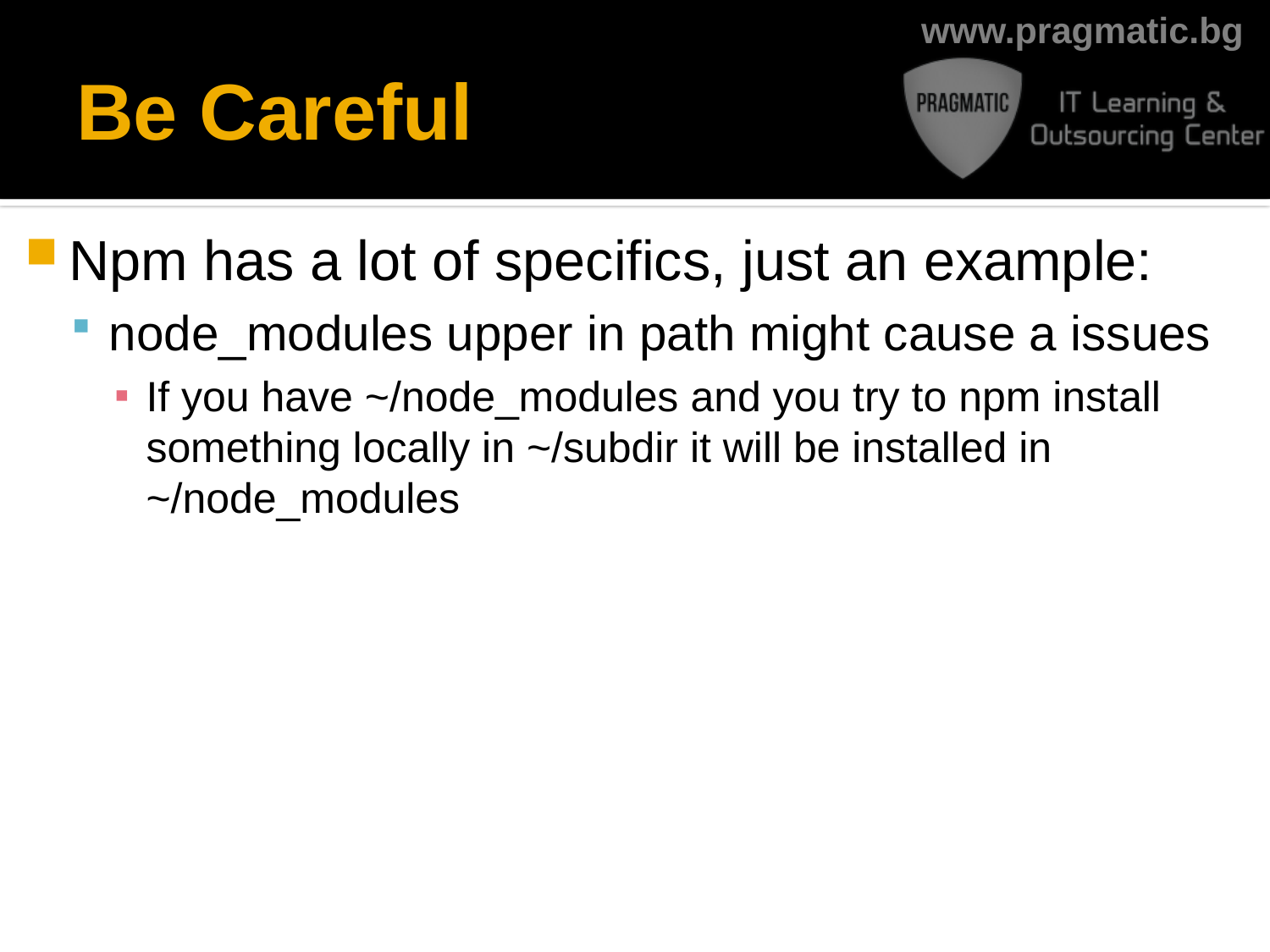

# Be Careful
Npm has a lot of specifics, just an example:
node_modules upper in path might cause a issues
If you have ~/node_modules and you try to npm install something locally in ~/subdir it will be installed in ~/node_modules